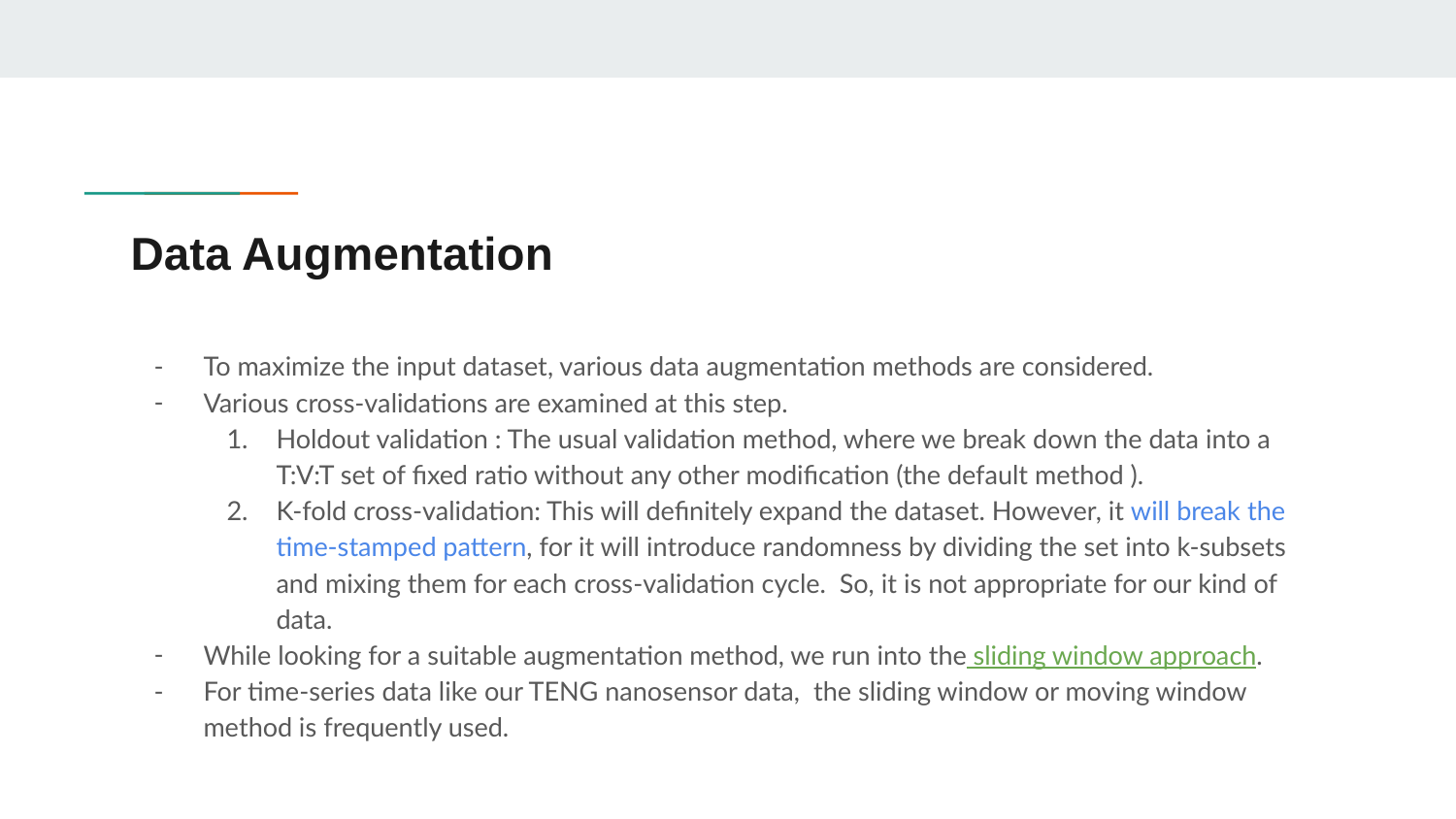

# Data Augmentation
To maximize the input dataset, various data augmentation methods are considered.
Various cross-validations are examined at this step.
Holdout validation : The usual validation method, where we break down the data into a T:V:T set of fixed ratio without any other modification (the default method ).
K-fold cross-validation: This will definitely expand the dataset. However, it will break the time-stamped pattern, for it will introduce randomness by dividing the set into k-subsets and mixing them for each cross-validation cycle.  So, it is not appropriate for our kind of data.
While looking for a suitable augmentation method, we run into the sliding window approach.
For time-series data like our TENG nanosensor data,  the sliding window or moving window method is frequently used.